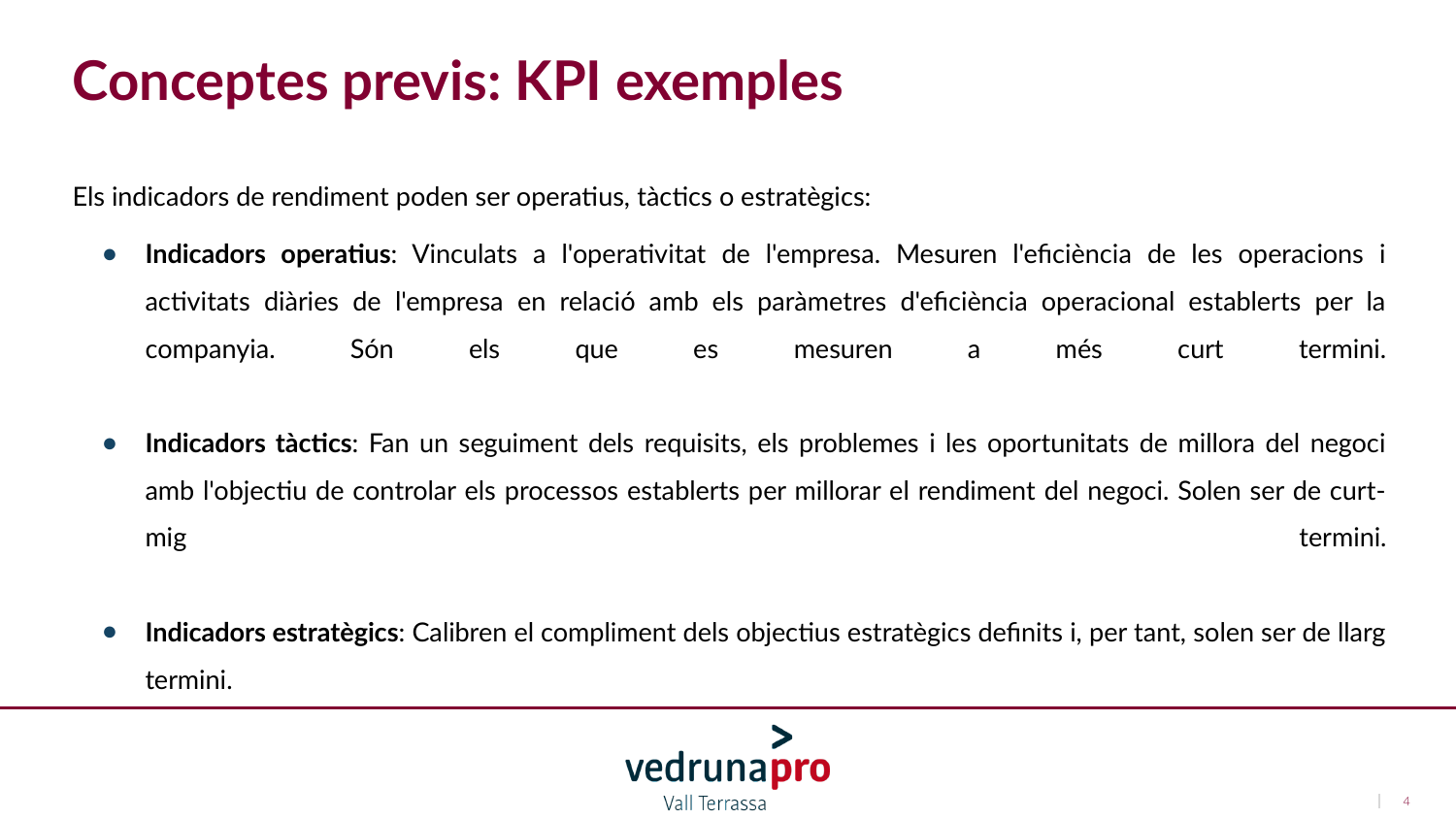

Conceptes previs: KPI exemples
Els indicadors de rendiment poden ser operatius, tàctics o estratègics:
Indicadors operatius: Vinculats a l'operativitat de l'empresa. Mesuren l'eficiència de les operacions i activitats diàries de l'empresa en relació amb els paràmetres d'eficiència operacional establerts per la companyia. Són els que es mesuren a més curt termini.
Indicadors tàctics: Fan un seguiment dels requisits, els problemes i les oportunitats de millora del negoci amb l'objectiu de controlar els processos establerts per millorar el rendiment del negoci. Solen ser de curt-mig termini.
Indicadors estratègics: Calibren el compliment dels objectius estratègics definits i, per tant, solen ser de llarg termini.